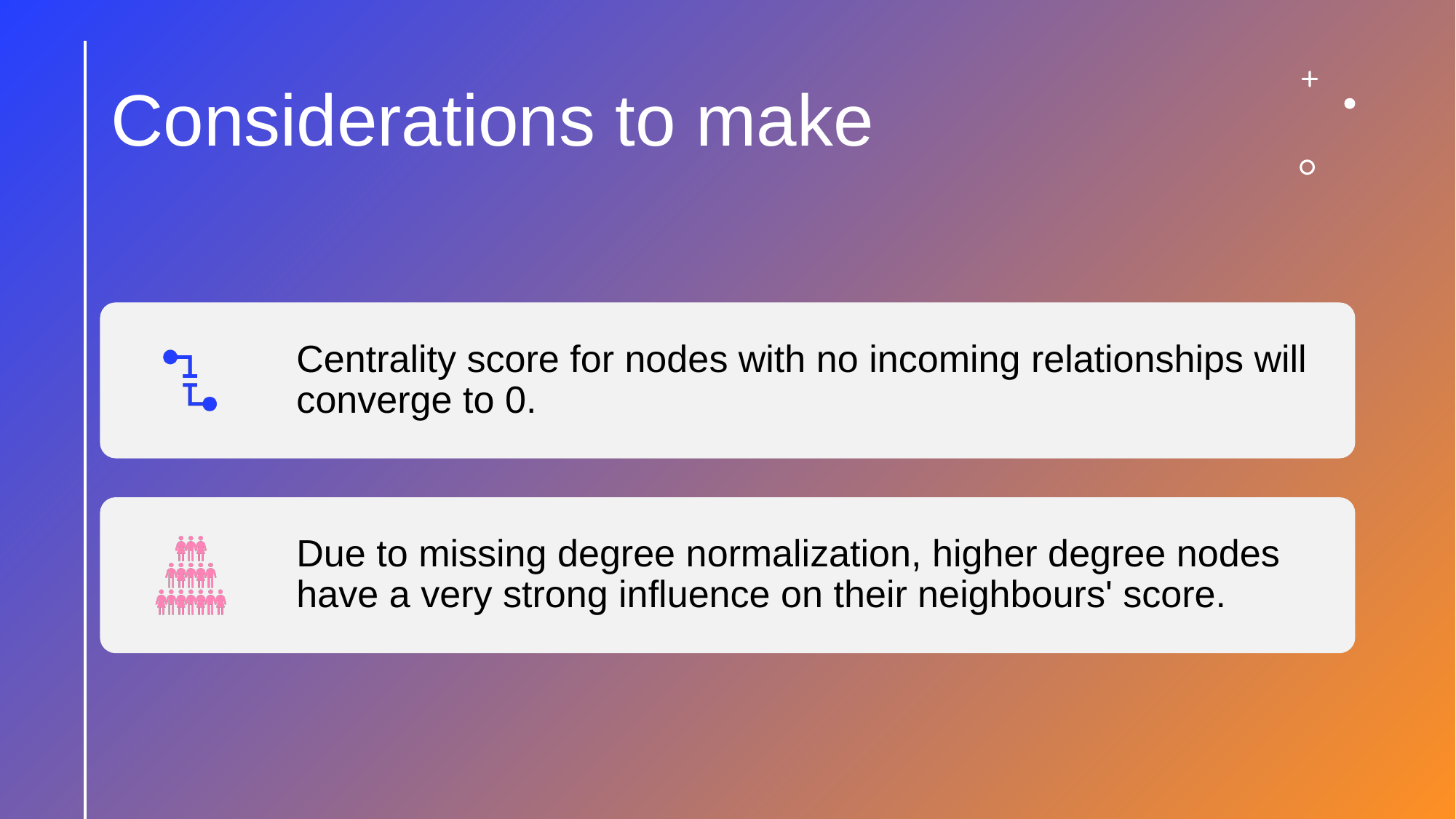

# Considerations to make

Centrality score for nodes with no incoming relationships will converge to 0.
Due to missing degree normalization, higher degree nodes have a very strong influence on their neighbours' score.